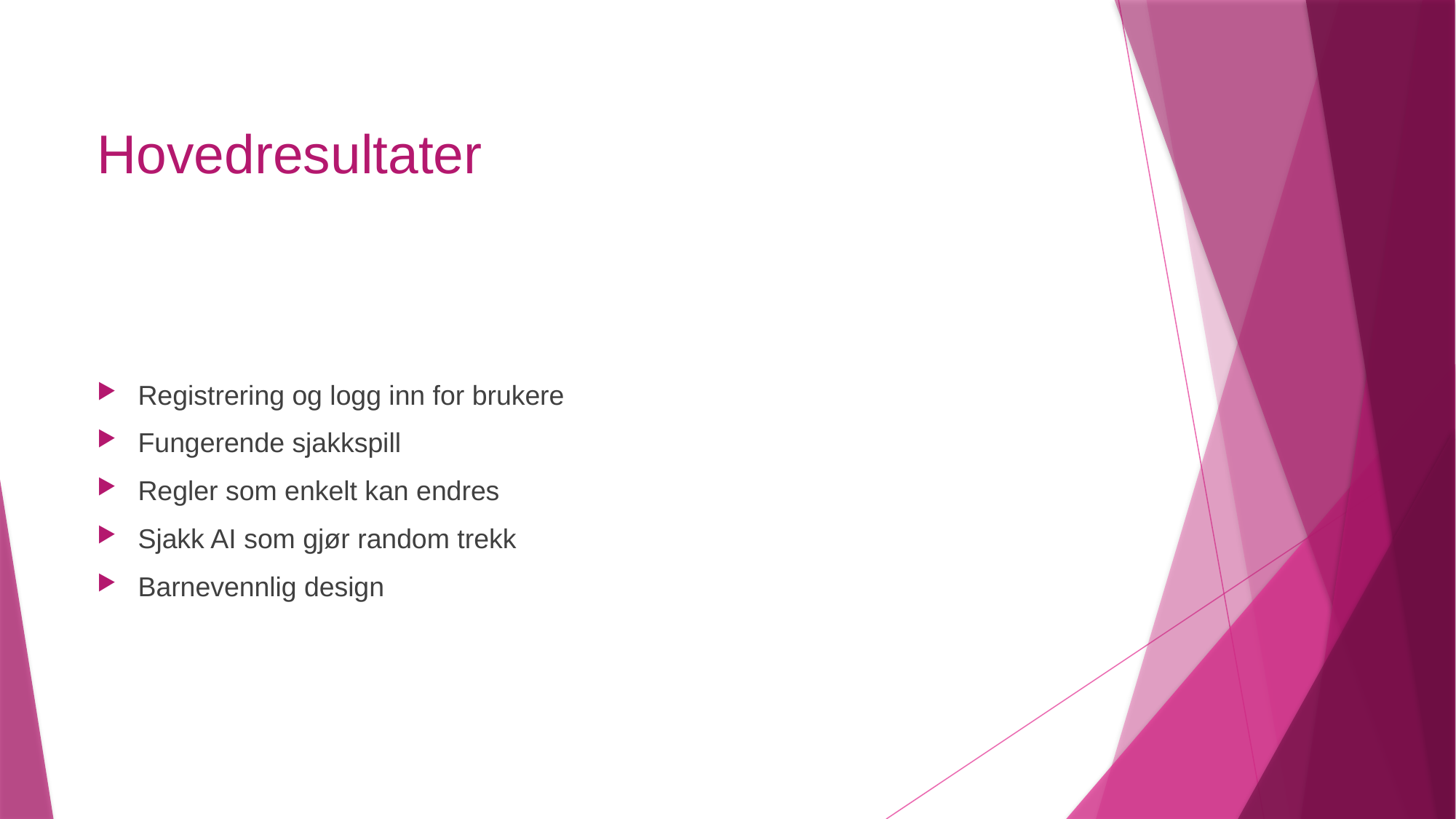

# Hovedresultater
Registrering og logg inn for brukere
Fungerende sjakkspill
Regler som enkelt kan endres
Sjakk AI som gjør random trekk
Barnevennlig design